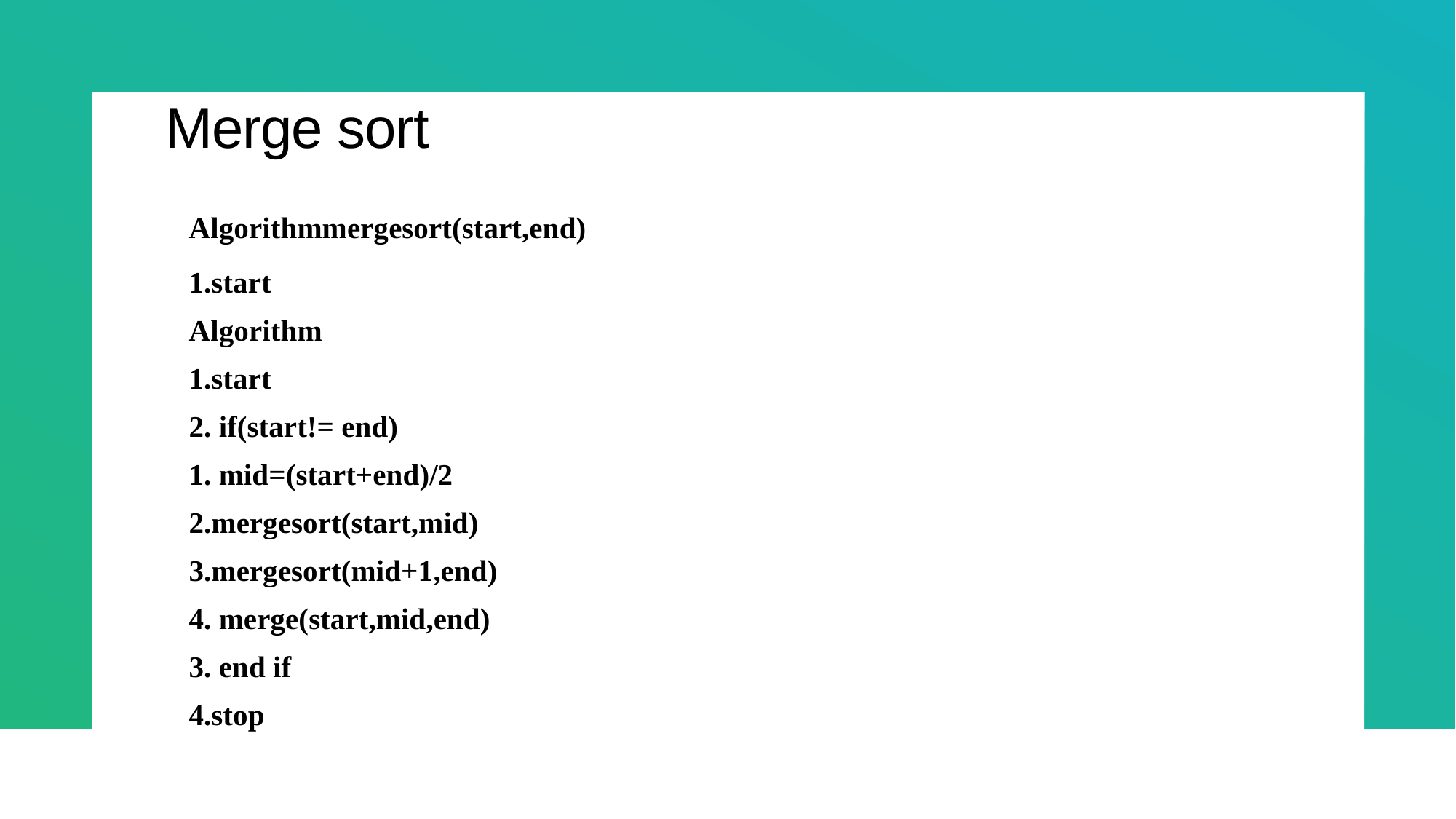

# Merge sort
Algorithmmergesort(start,end)
1.start
Algorithm
1.start
2. if(start!= end)
1. mid=(start+end)/2
2.mergesort(start,mid)
3.mergesort(mid+1,end)
4. merge(start,mid,end)
3. end if
4.stop